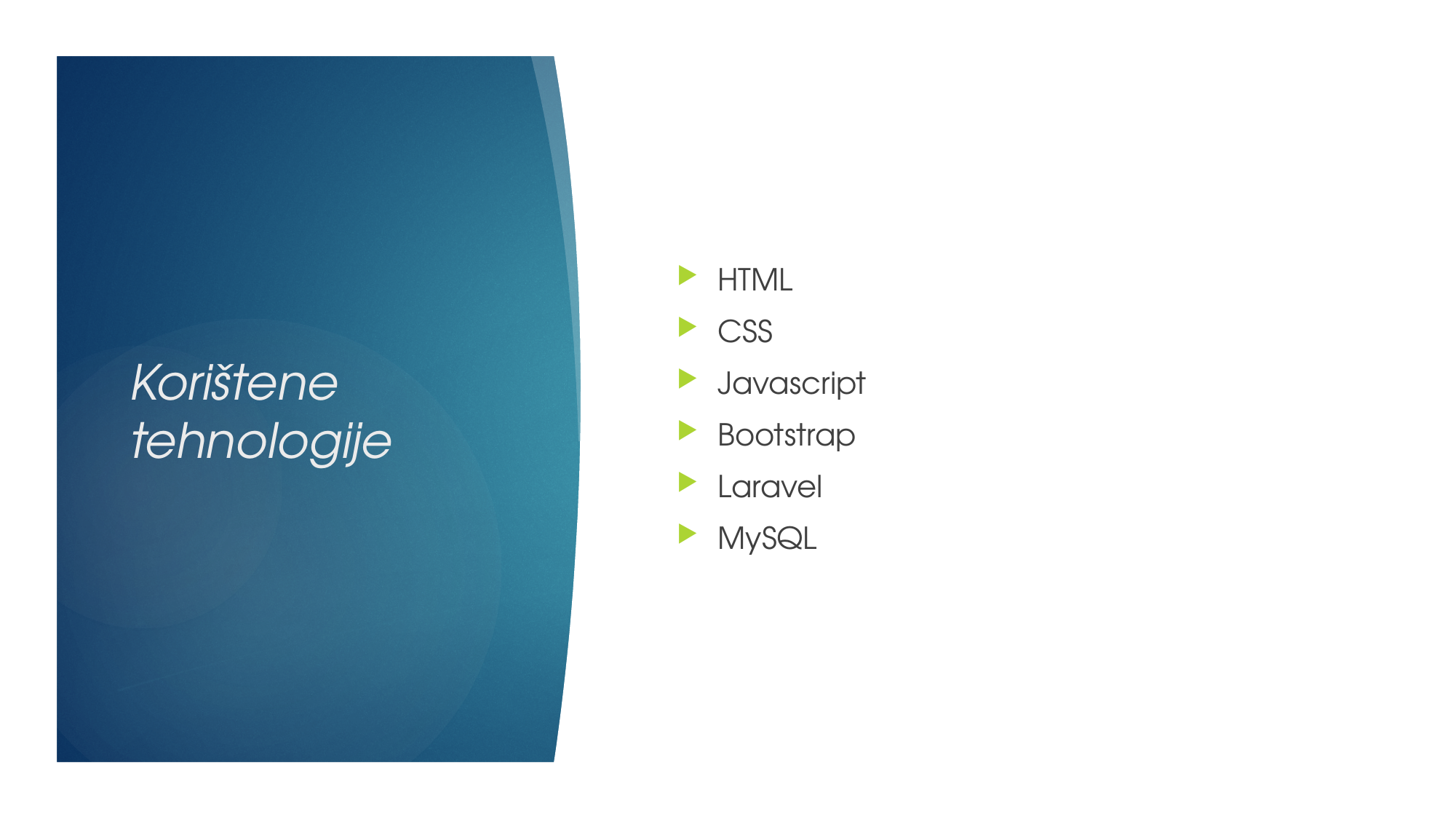

HTML
CSS
Javascript
Bootstrap
Laravel
MySQL
# Korištene tehnologije